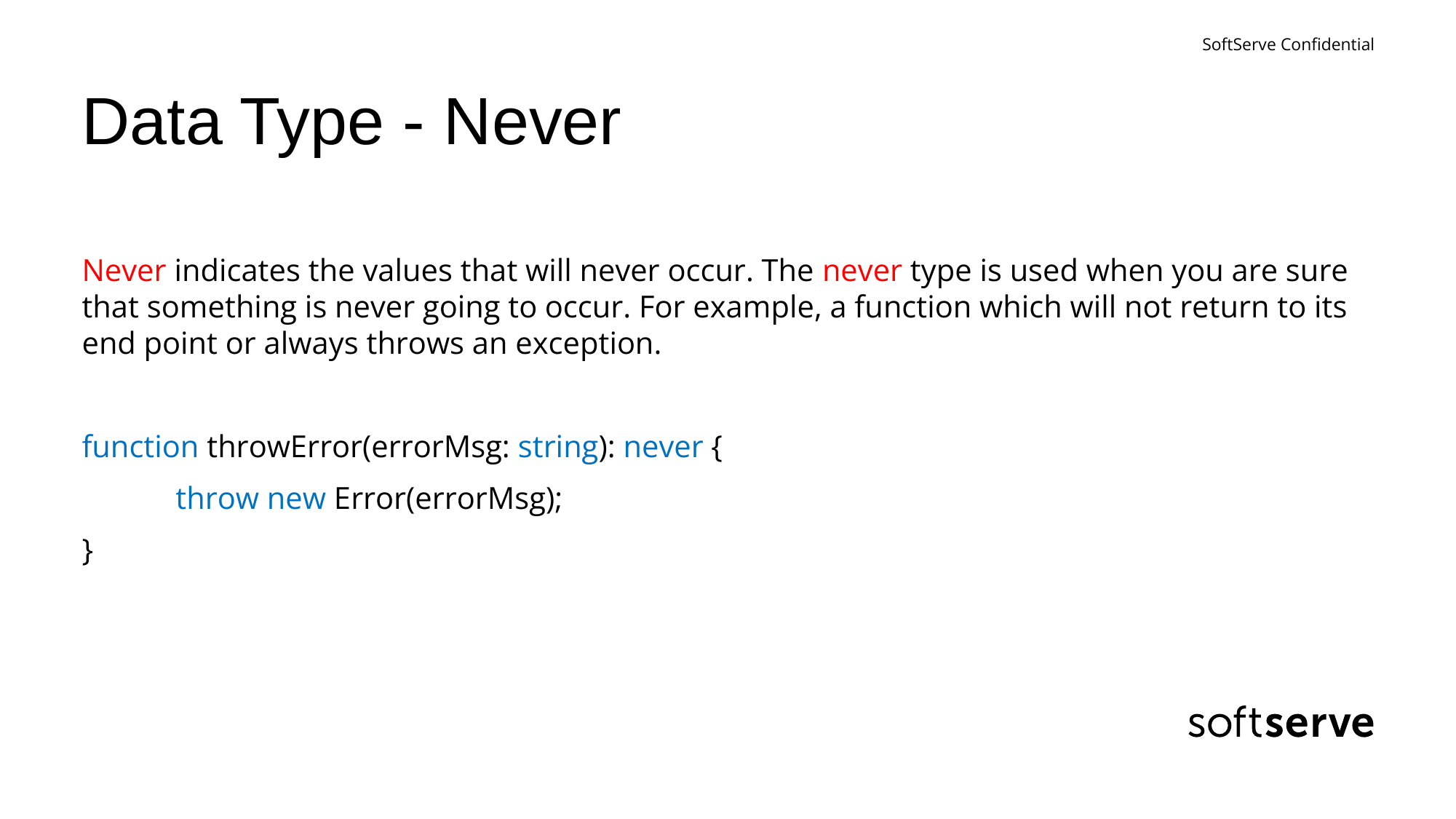

# Data Type - Never
Never indicates the values that will never occur. The never type is used when you are sure that something is never going to occur. For example, a function which will not return to its end point or always throws an exception.

function throwError(errorMsg: string): never {
            throw new Error(errorMsg);
}